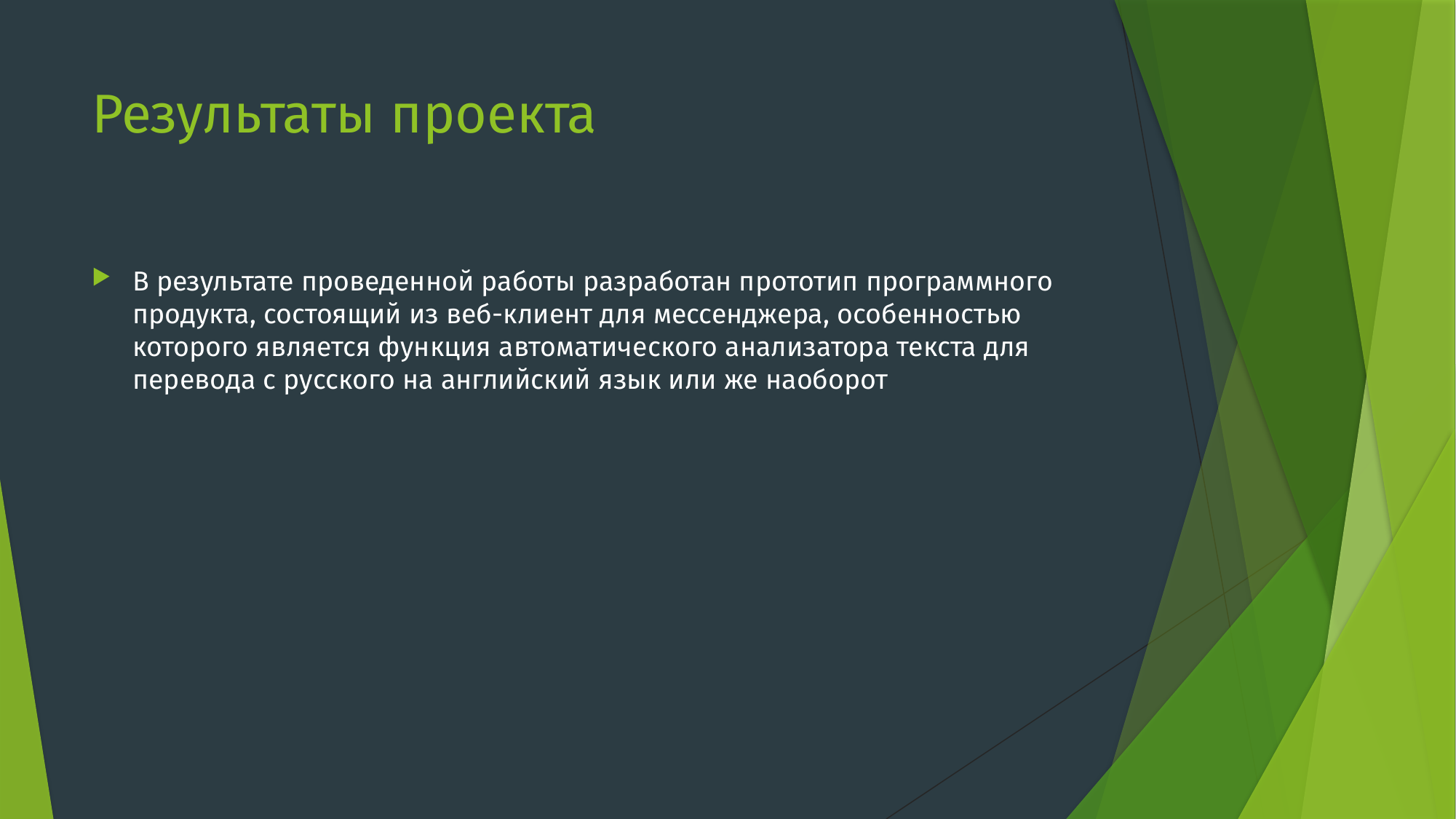

# Результаты проекта
В результате проведенной работы разработан прототип программного продукта, состоящий из веб-клиент для мессенджера, особенностью которого является функция автоматического анализатора текста для перевода с русского на английский язык или же наоборот